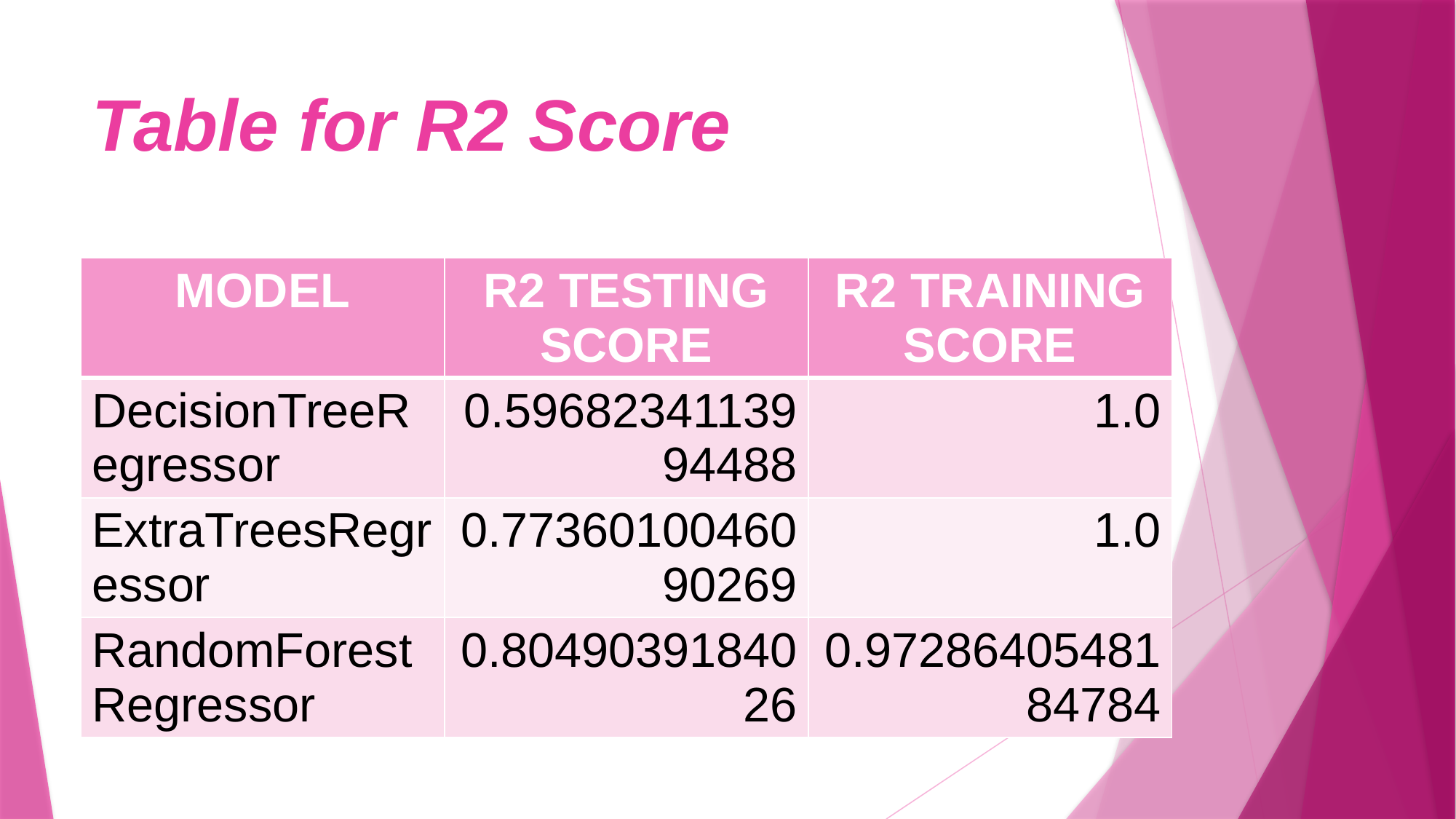

# Table for R2 Score
| MODEL | R2 TESTING SCORE | R2 TRAINING SCORE |
| --- | --- | --- |
| DecisionTreeRegressor | 0.5968234113994488 | 1.0 |
| ExtraTreesRegressor | 0.7736010046090269 | 1.0 |
| RandomForestRegressor | 0.8049039184026 | 0.9728640548184784 |